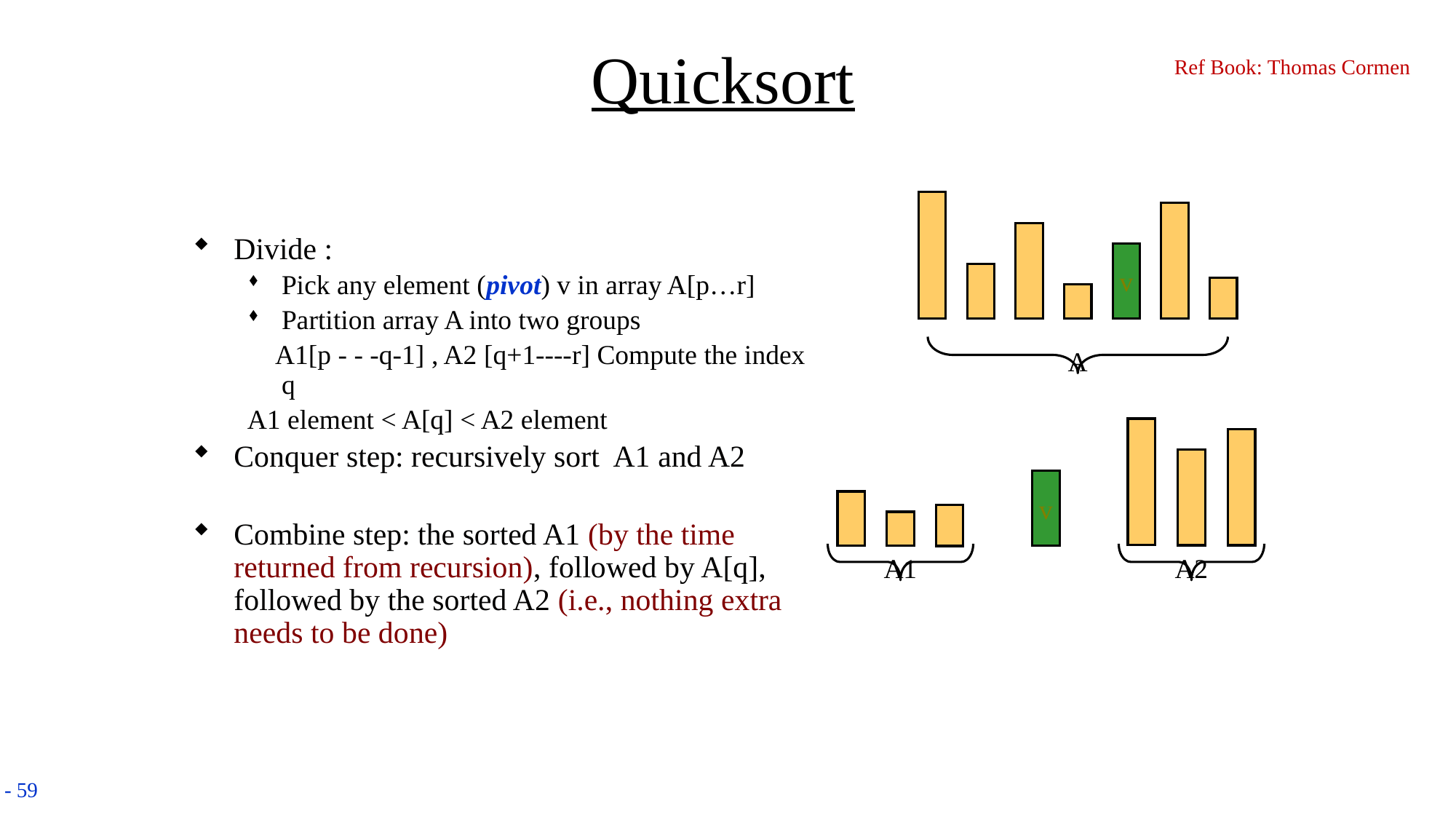

# Quicksort
Ref Book: Thomas Cormen

A

Divide :
Pick any element (pivot) v in array A[p…r]
Partition array A into two groups
    A1[p - - -q-1] , A2 [q+1----r] Compute the index q
A1 element < A[q] < A2 element
Conquer step: recursively sort  A1 and A2

Combine step: the sorted A1 (by the time returned from recursion), followed by A[q], followed by the sorted A2 (i.e., nothing extra needs to be done)

v

v
A1
A2